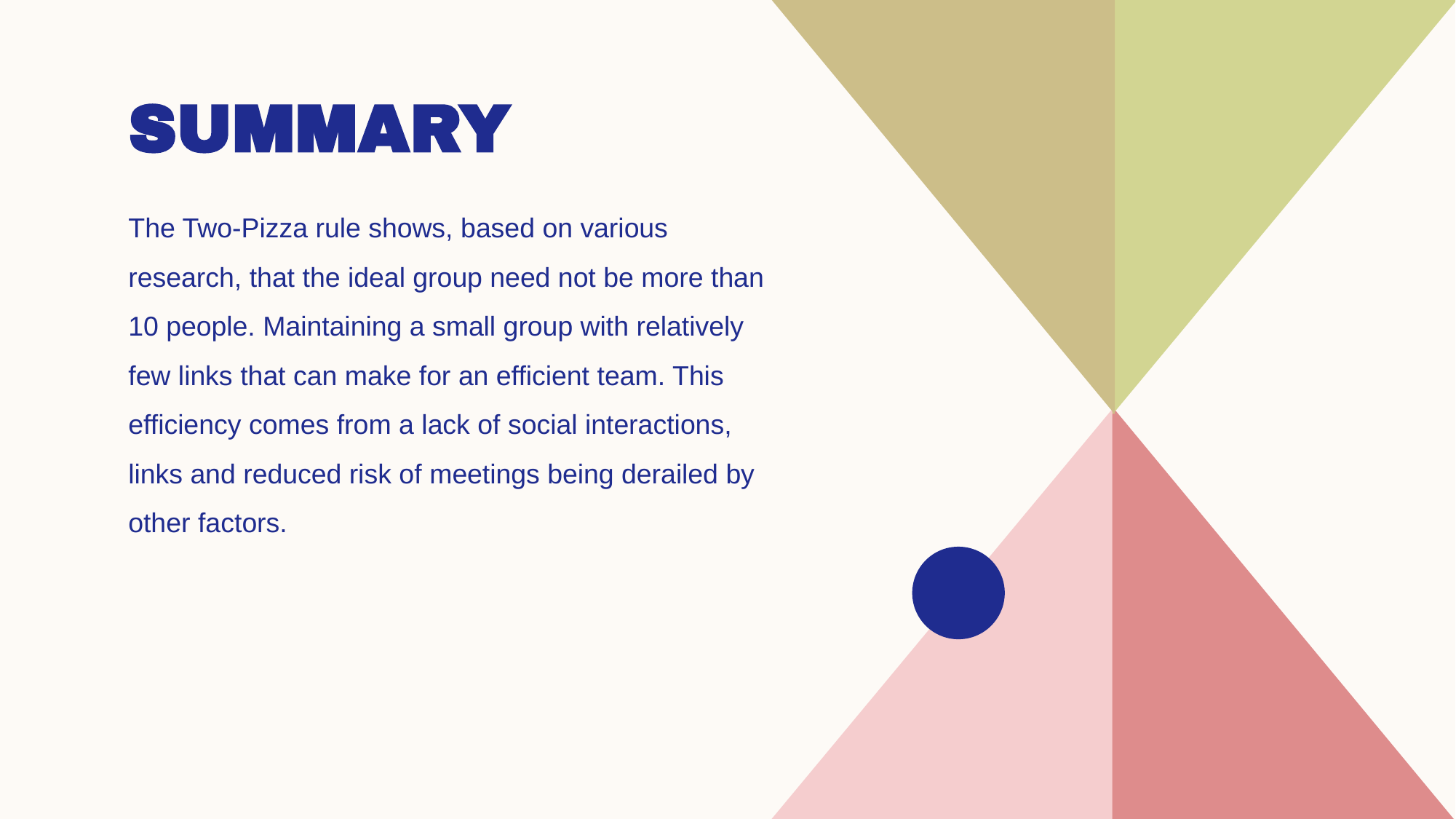

# Summary
The Two-Pizza rule shows, based on various research, that the ideal group need not be more than 10 people. Maintaining a small group with relatively few links that can make for an efficient team. This efficiency comes from a lack of social interactions, links and reduced risk of meetings being derailed by other factors.